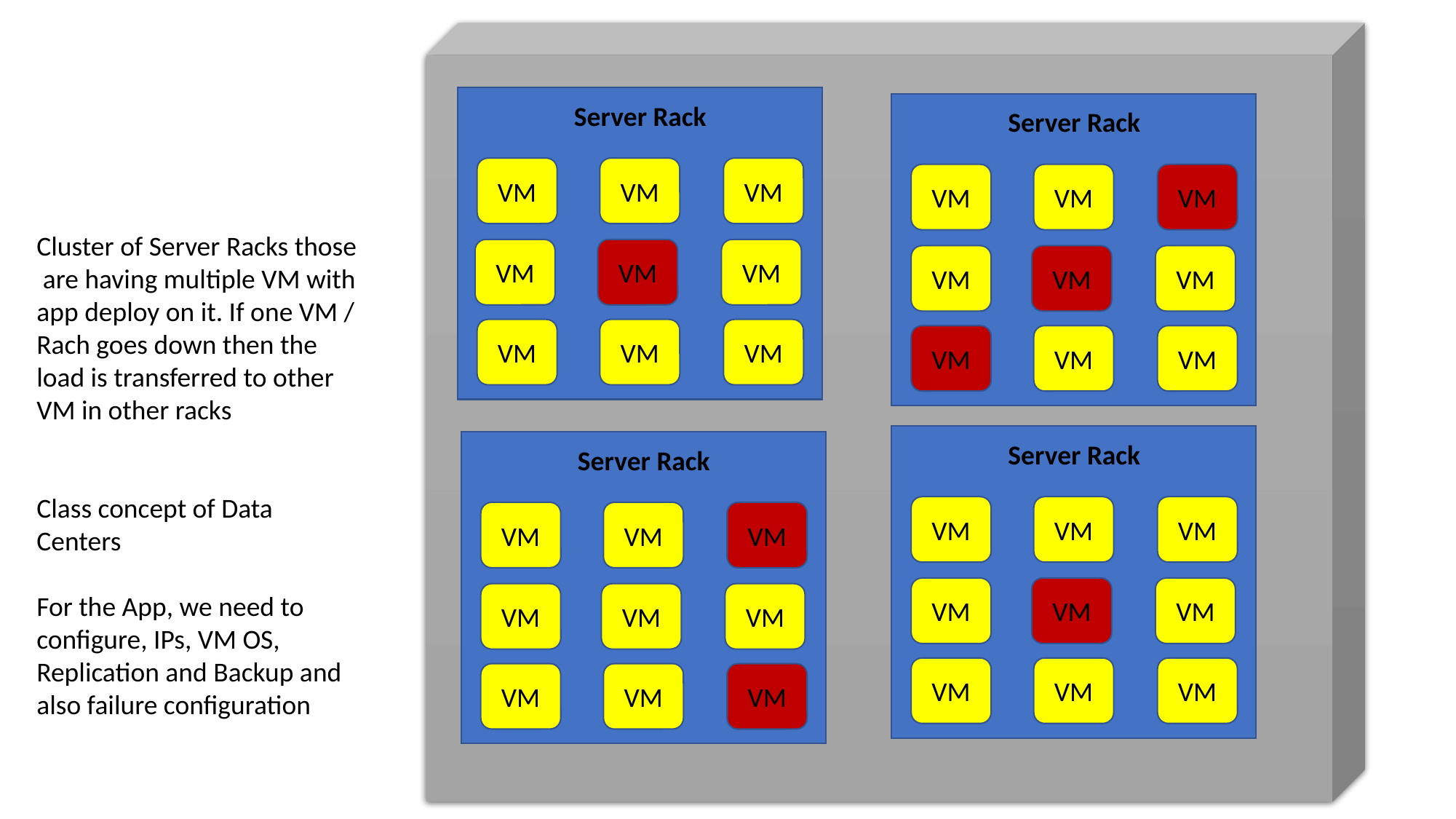

Server Rack

Server Rack
VM
VM
VM
VM
VM
VM
Cluster of Server Racks those  are having multiple VM with app deploy on it. If one VM / Rach goes down then the load is transferred to other VM in other racks

Class concept of Data Centers

For the App, we need to configure, IPs, VM OS, Replication and Backup and also failure configuration
VM
VM
VM
VM
VM
VM
VM
VM
VM
VM
VM
VM

Server Rack
Server Rack
VM
VM
VM
VM
VM
VM
VM
VM
VM
VM
VM
VM
VM
VM
VM
VM
VM
VM